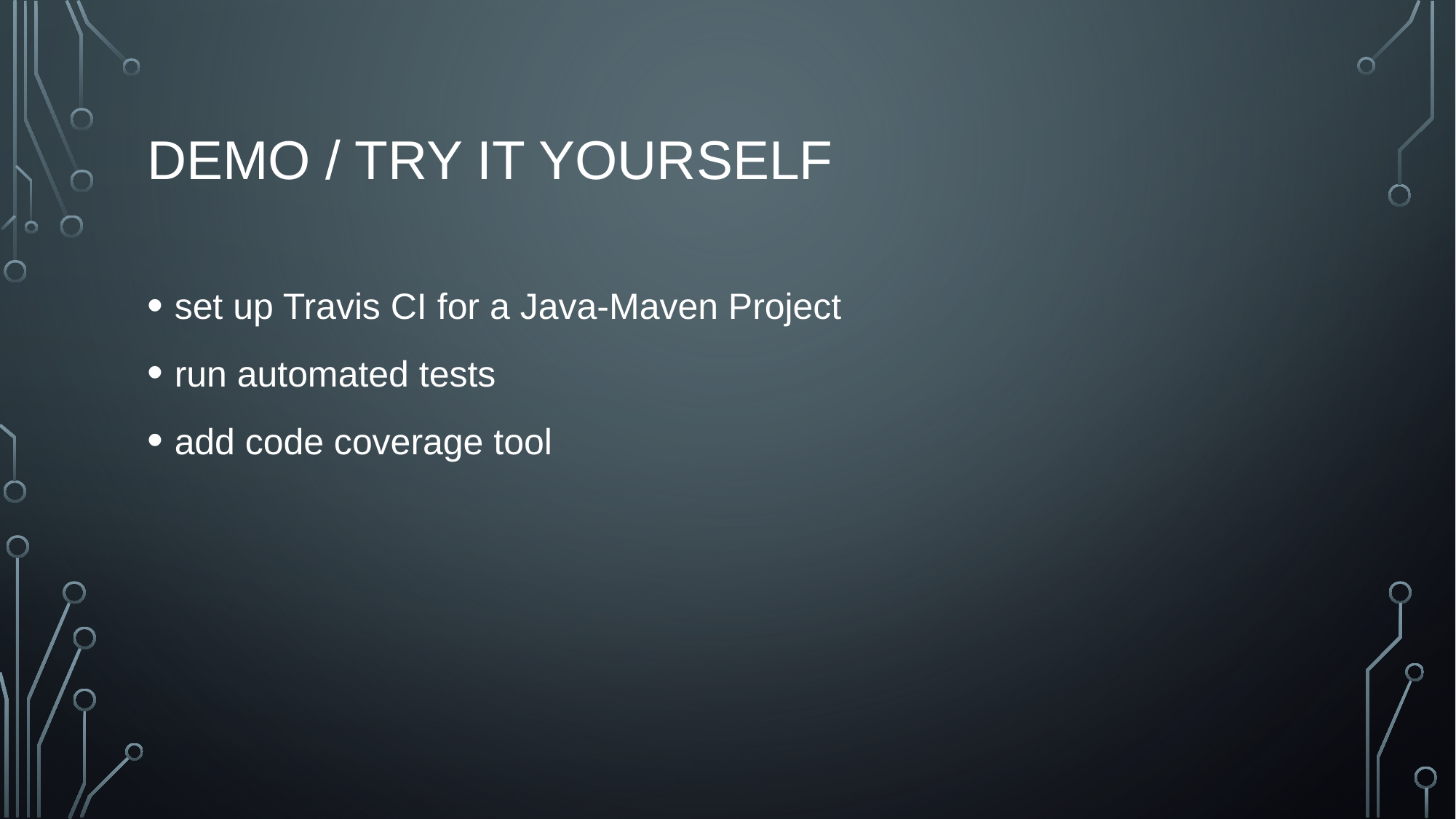

# Demo / Try it Yourself
set up Travis CI for a Java-Maven Project
run automated tests
add code coverage tool